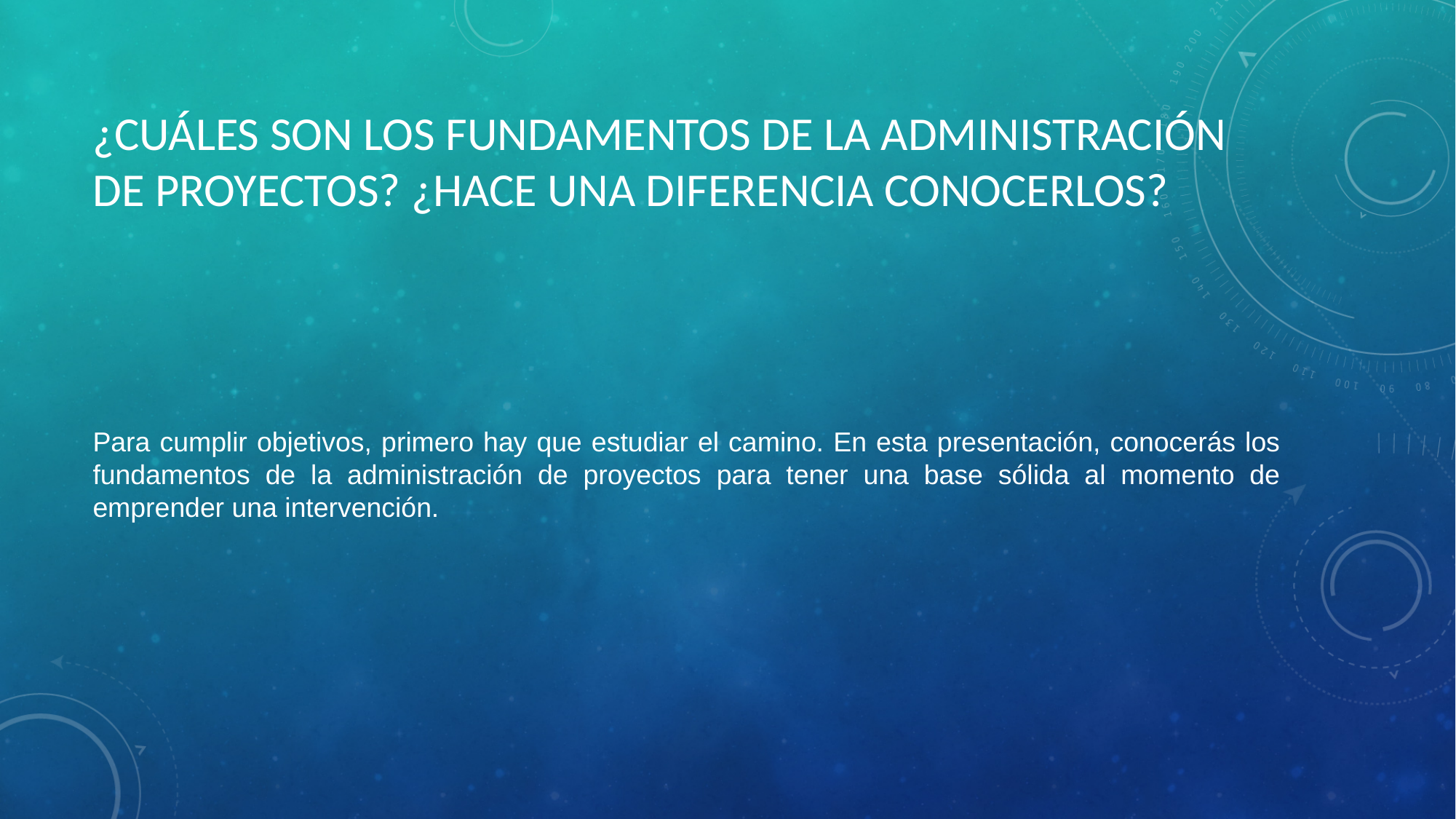

# ¿Cuáles son los fundamentos de la administración de proyectos? ¿Hace una diferencia conocerlos?
Para cumplir objetivos, primero hay que estudiar el camino. En esta presentación, conocerás los fundamentos de la administración de proyectos para tener una base sólida al momento de emprender una intervención.